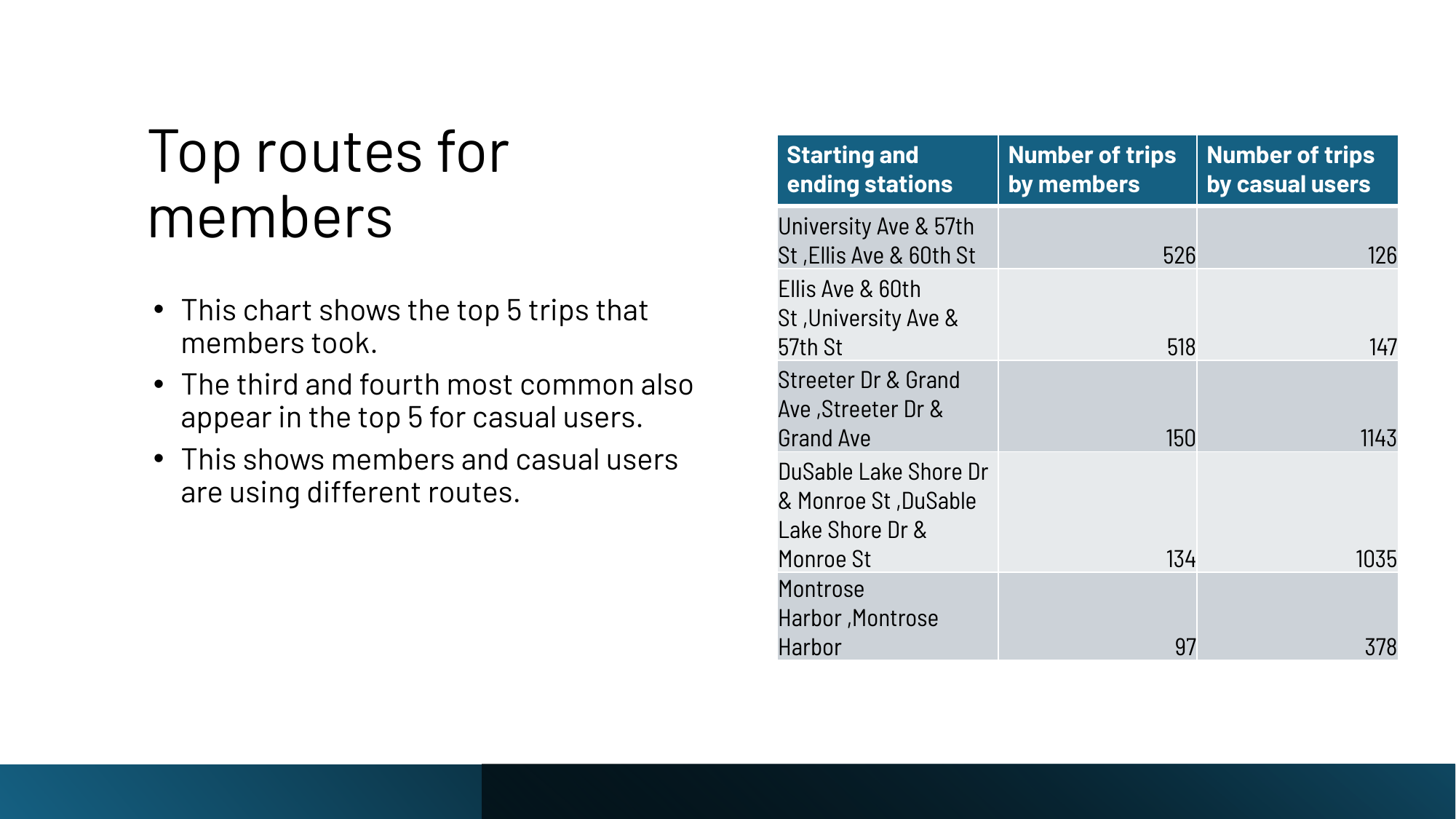

# Top routes for members
| Starting and ending stations | Number of trips by members | Number of trips by casual users |
| --- | --- | --- |
| University Ave & 57th St ,Ellis Ave & 60th St | 526 | 126 |
| Ellis Ave & 60th St ,University Ave & 57th St | 518 | 147 |
| Streeter Dr & Grand Ave ,Streeter Dr & Grand Ave | 150 | 1143 |
| DuSable Lake Shore Dr & Monroe St ,DuSable Lake Shore Dr & Monroe St | 134 | 1035 |
| Montrose Harbor ,Montrose Harbor | 97 | 378 |
This chart shows the top 5 trips that members took.
The third and fourth most common also appear in the top 5 for casual users.
This shows members and casual users are using different routes.